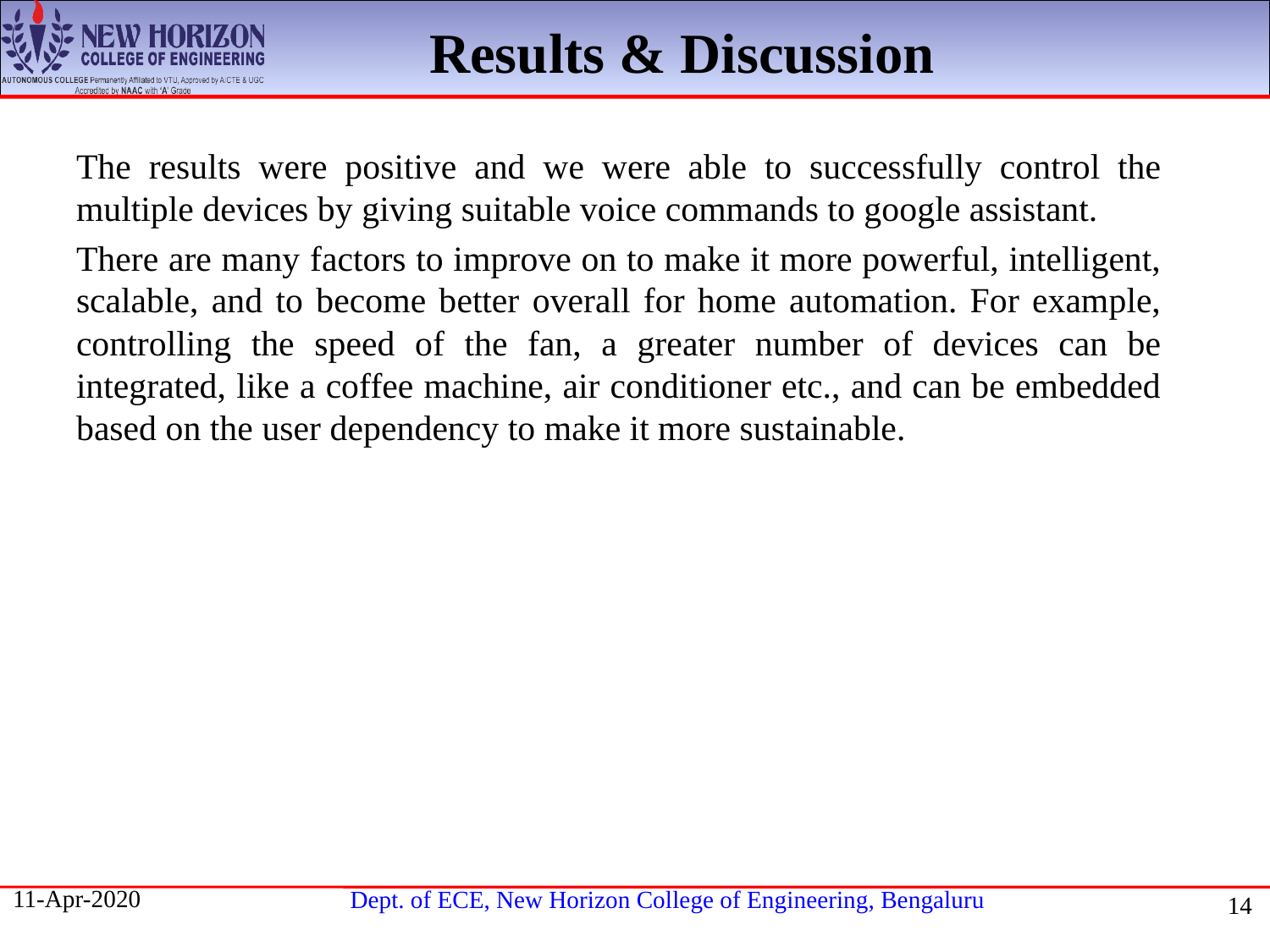

Results & Discussion
The results were positive and we were able to successfully control the multiple devices by giving suitable voice commands to google assistant.
There are many factors to improve on to make it more powerful, intelligent, scalable, and to become better overall for home automation. For example, controlling the speed of the fan, a greater number of devices can be integrated, like a coffee machine, air conditioner etc., and can be embedded based on the user dependency to make it more sustainable.

11-Apr-2020

14